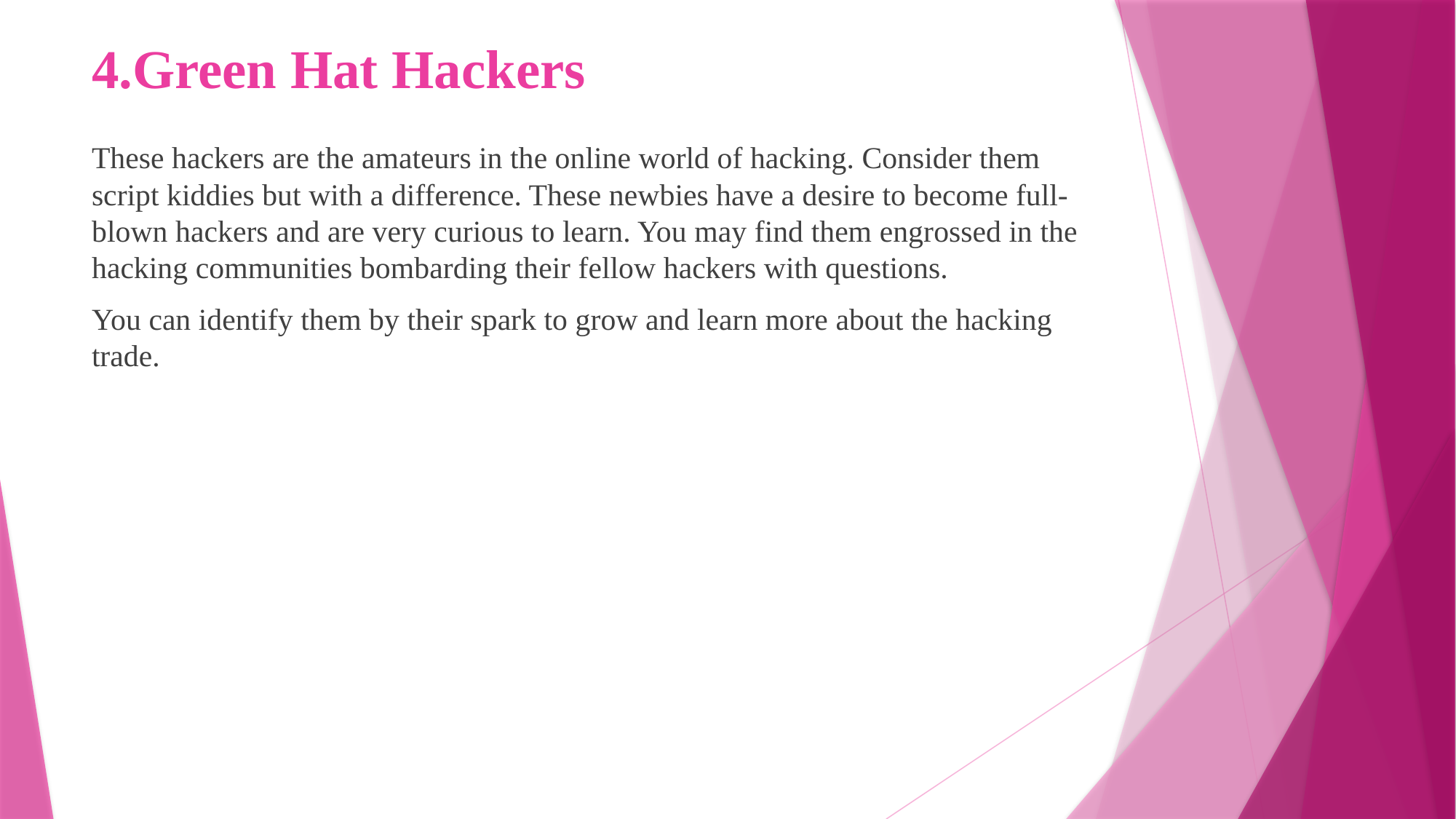

# 4.Green Hat Hackers
These hackers are the amateurs in the online world of hacking. Consider them script kiddies but with a difference. These newbies have a desire to become full-blown hackers and are very curious to learn. You may find them engrossed in the hacking communities bombarding their fellow hackers with questions.
You can identify them by their spark to grow and learn more about the hacking trade.